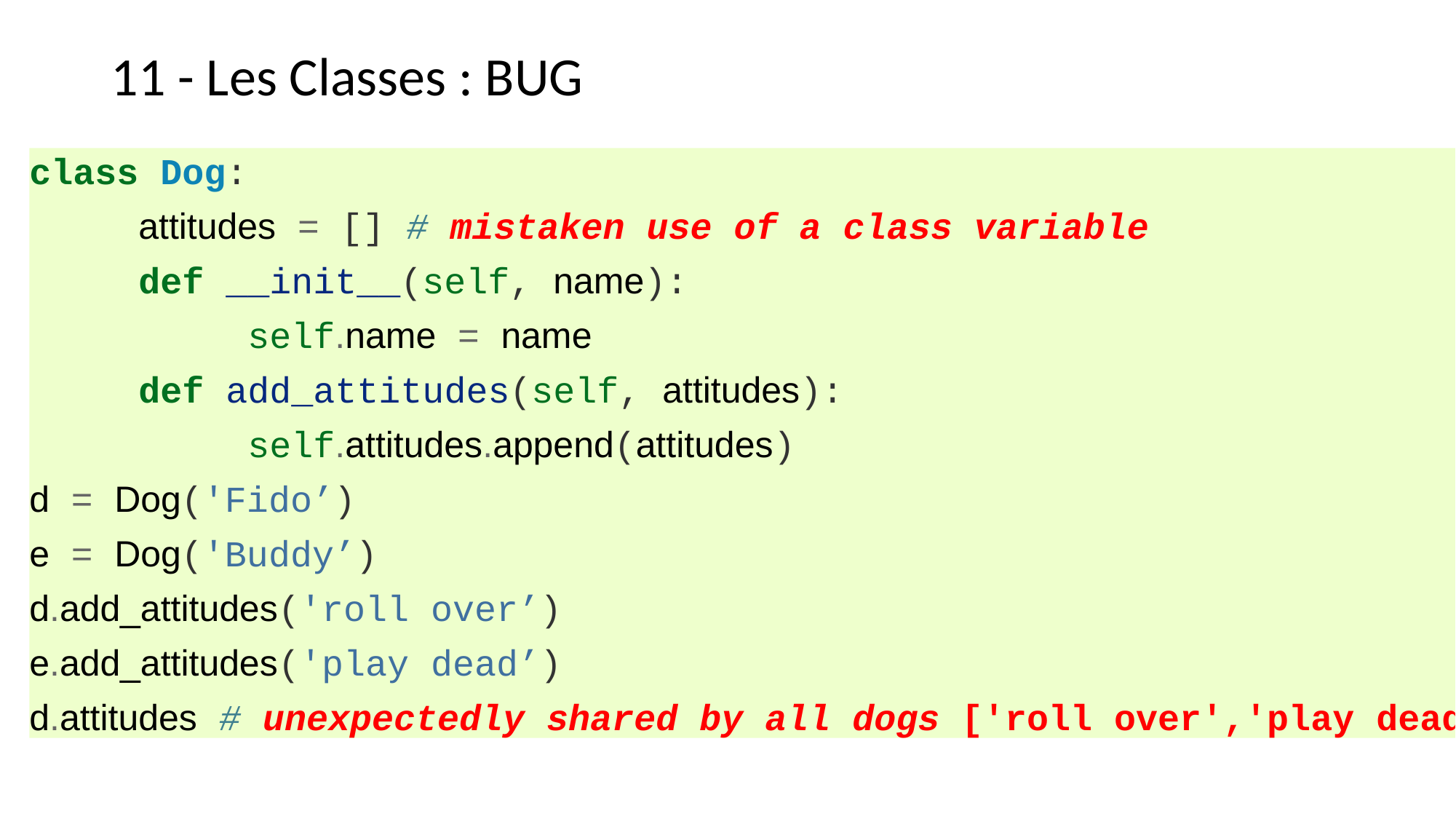

# 11 - Les Classes : BUG
class Dog:
	attitudes = [] # mistaken use of a class variable
	def __init__(self, name):
 		self.name = name
	def add_attitudes(self, attitudes):
		self.attitudes.append(attitudes)
d = Dog('Fido’)
e = Dog('Buddy’)
d.add_attitudes('roll over’)
e.add_attitudes('play dead’)
d.attitudes # unexpectedly shared by all dogs ['roll over','play dead']